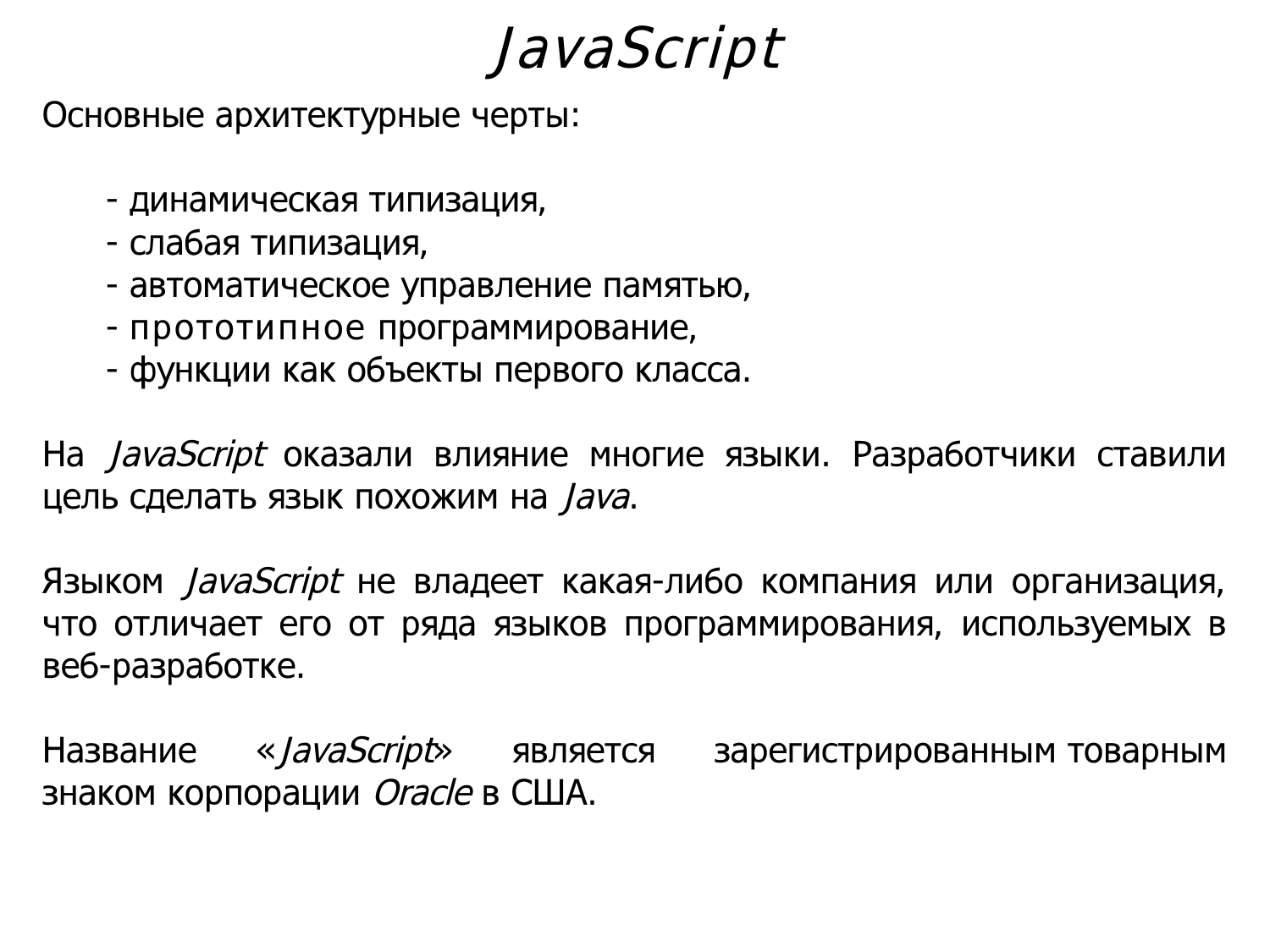

JavaScript
Основные архитектурные черты:

- динамическая типизация,
- слабая типизация,
- автоматическое управление памятью,
- прототипное программирование,
- функции как объекты первого класса.

На JavaScript оказали влияние многие языки. Разработчики ставили цель сделать язык похожим на Java.

Языком JavaScript не владеет какая-либо компания или организация, что отличает его от ряда языков программирования, используемых в веб-разработке.

Название «JavaScript» является зарегистрированным товарным знаком корпорации Oracle в США.